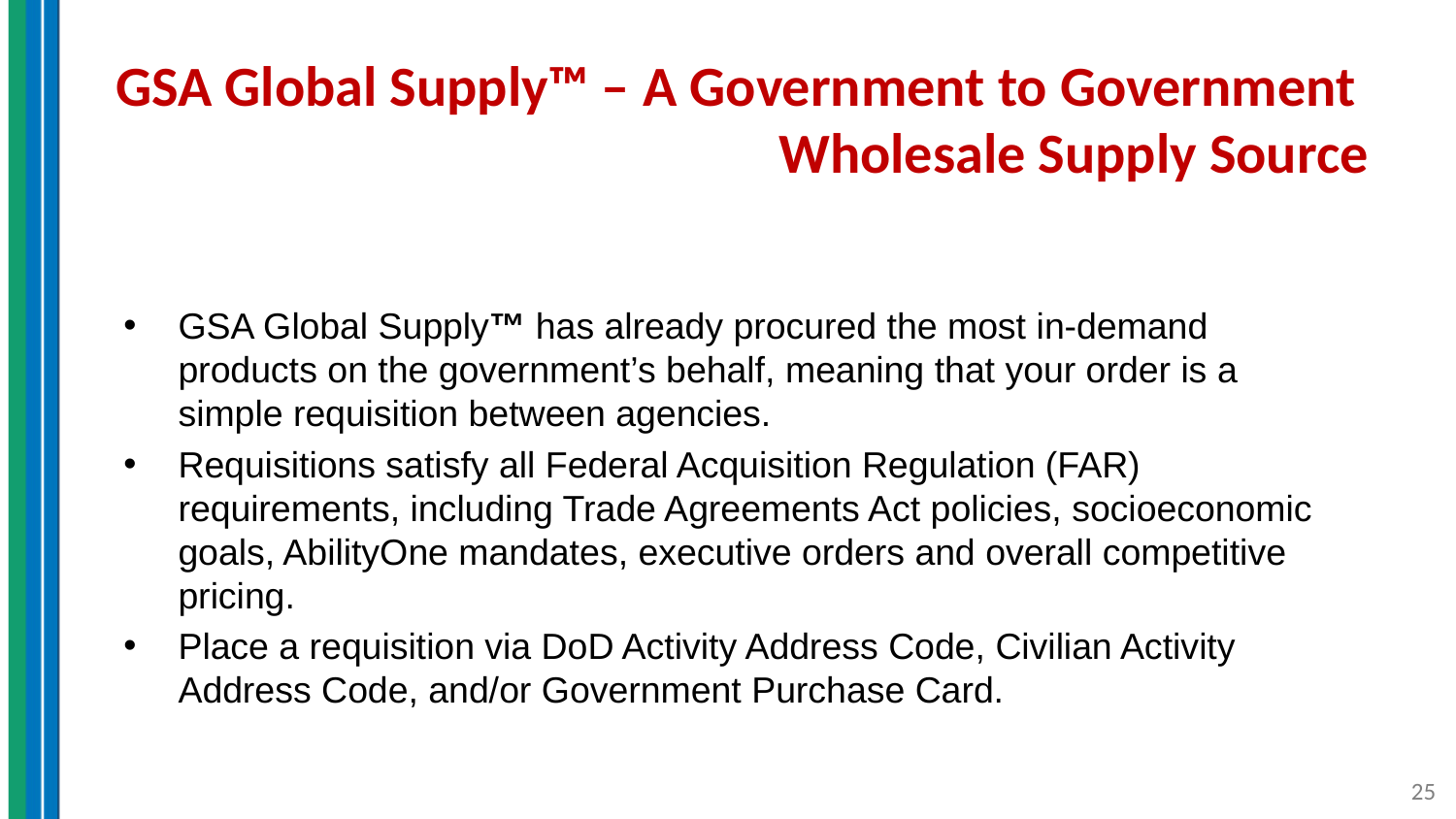

# GSA Global Supply™ – A Government to Government Wholesale Supply Source
GSA Global Supply™ has already procured the most in-demand products on the government’s behalf, meaning that your order is a simple requisition between agencies.
Requisitions satisfy all Federal Acquisition Regulation (FAR) requirements, including Trade Agreements Act policies, socioeconomic goals, AbilityOne mandates, executive orders and overall competitive pricing.
Place a requisition via DoD Activity Address Code, Civilian Activity Address Code, and/or Government Purchase Card.